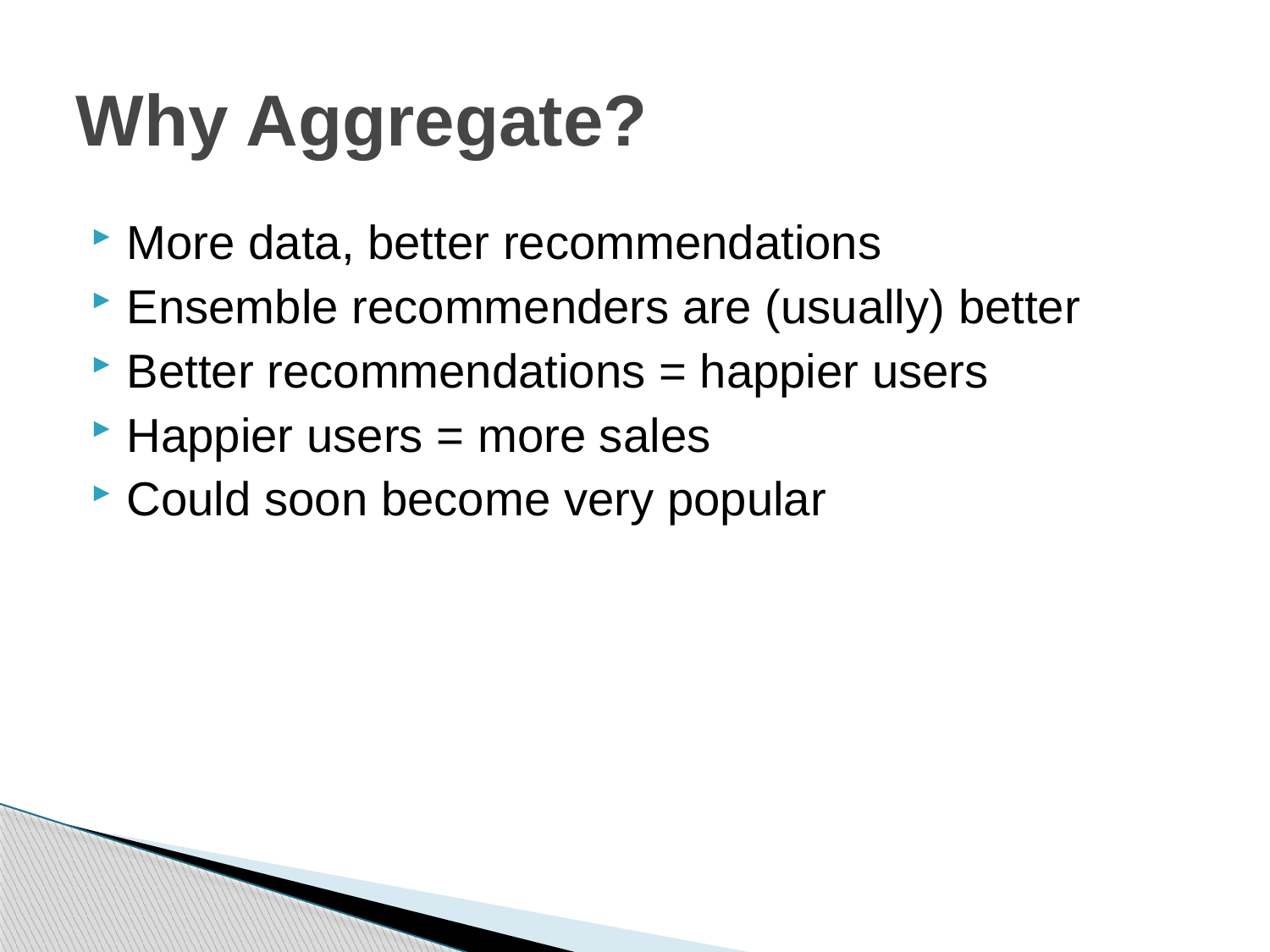

# Why Aggregate?
More data, better recommendations
Ensemble recommenders are (usually) better
Better recommendations = happier users
Happier users = more sales
Could soon become very popular